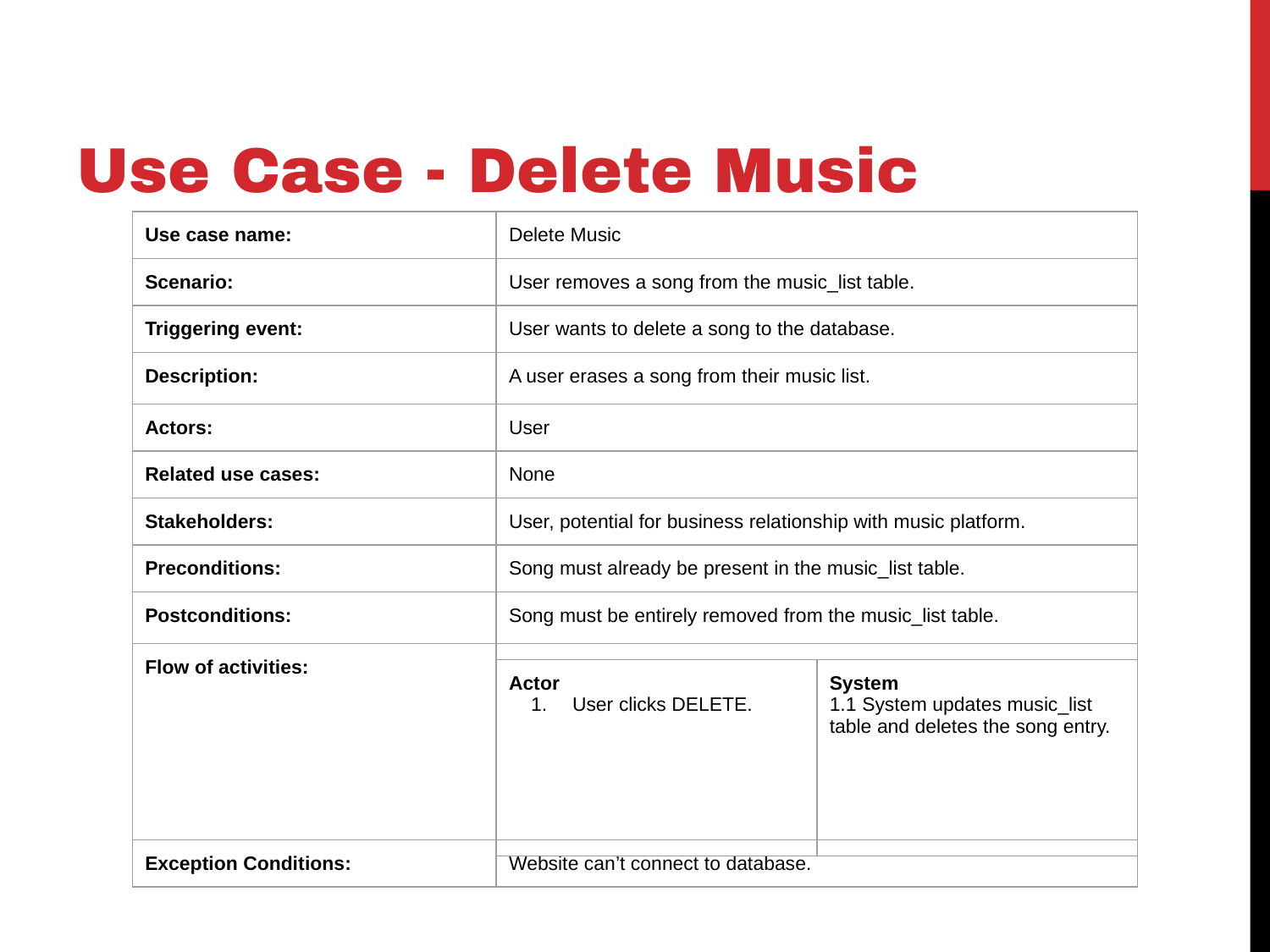

# Use Case - Delete Music
| Use case name: | Delete Music |
| --- | --- |
| Scenario: | User removes a song from the music\_list table. |
| Triggering event: | User wants to delete a song to the database. |
| Description: | A user erases a song from their music list. |
| Actors: | User |
| Related use cases: | None |
| Stakeholders: | User, potential for business relationship with music platform. |
| Preconditions: | Song must already be present in the music\_list table. |
| Postconditions: | Song must be entirely removed from the music\_list table. |
| Flow of activities: |  |
| Exception Conditions: | Website can’t connect to database. |
| Actor User clicks DELETE. | System 1.1 System updates music\_list table and deletes the song entry. |
| --- | --- |